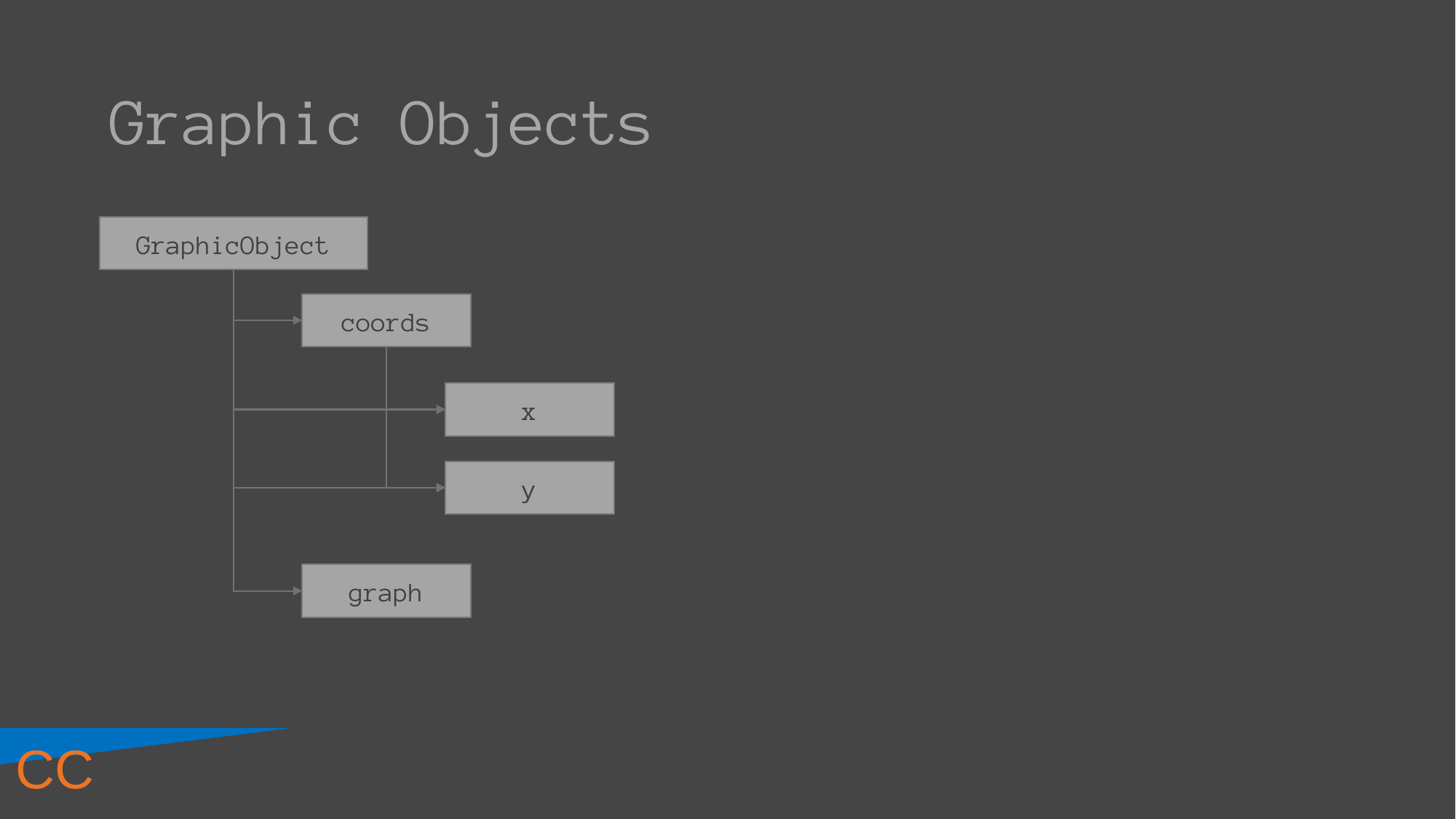

# Graphic Objects
GraphicObject
coords
x
y
graph